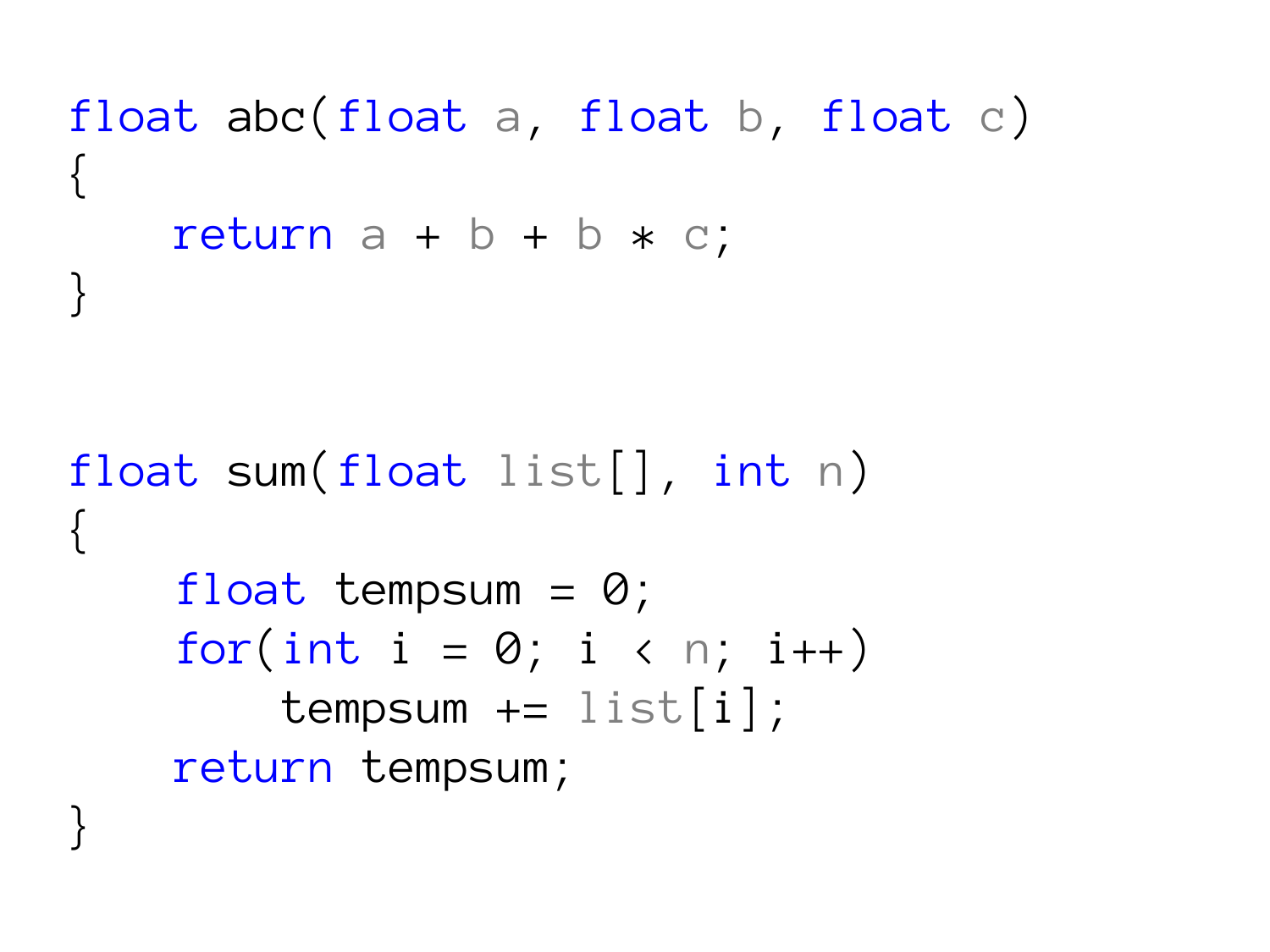

float abc(float a, float b, float c)
{
    return a + b + b * c;
}

float sum(float list[], int n)
{
    float tempsum = 0;
    for(int i = 0; i < n; i++)
        tempsum += list[i];
    return tempsum;
}